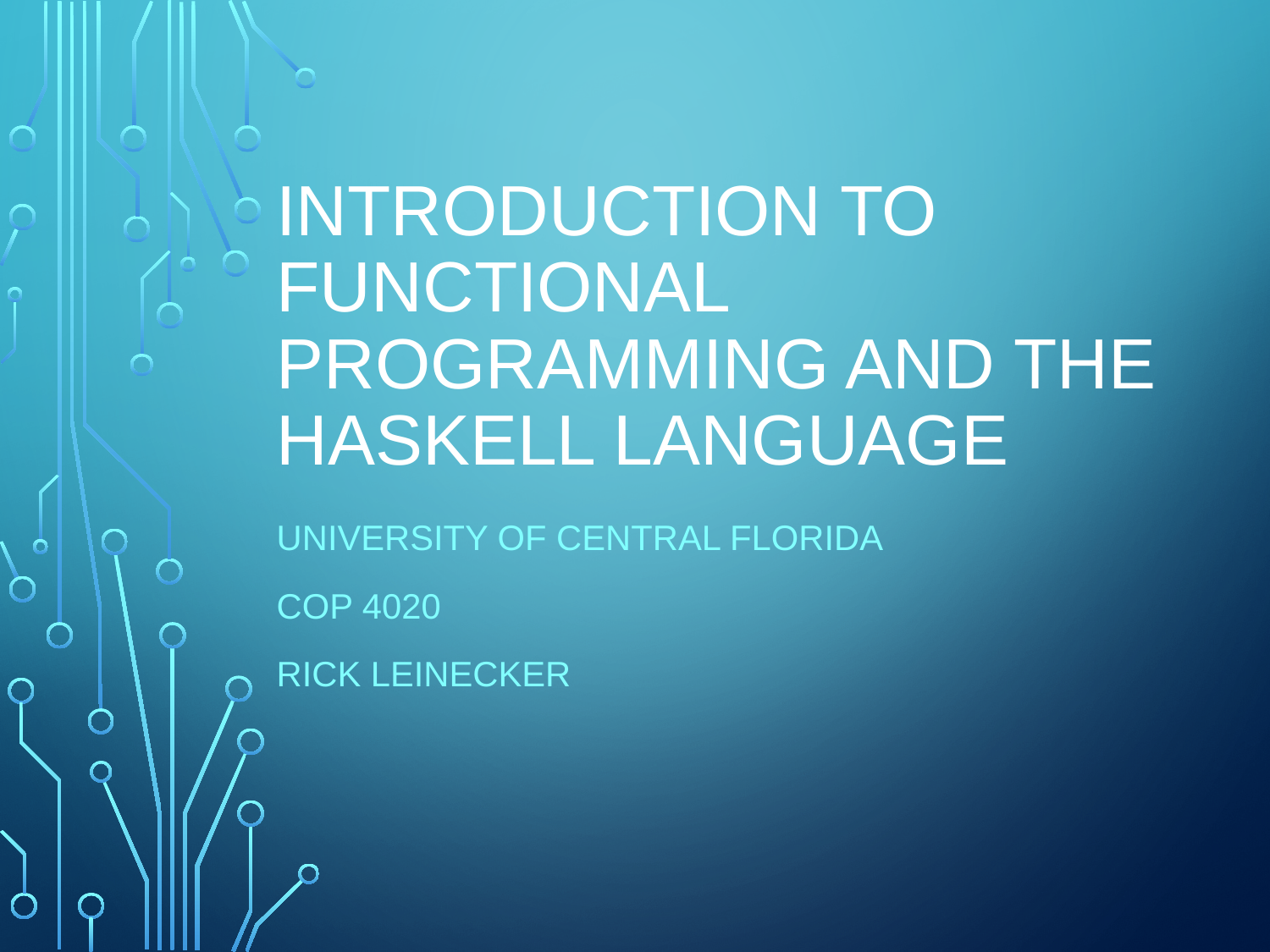

# Introduction to Functional Programming and the Haskell Language
University of Central Florida
COP 4020
Rick Leinecker